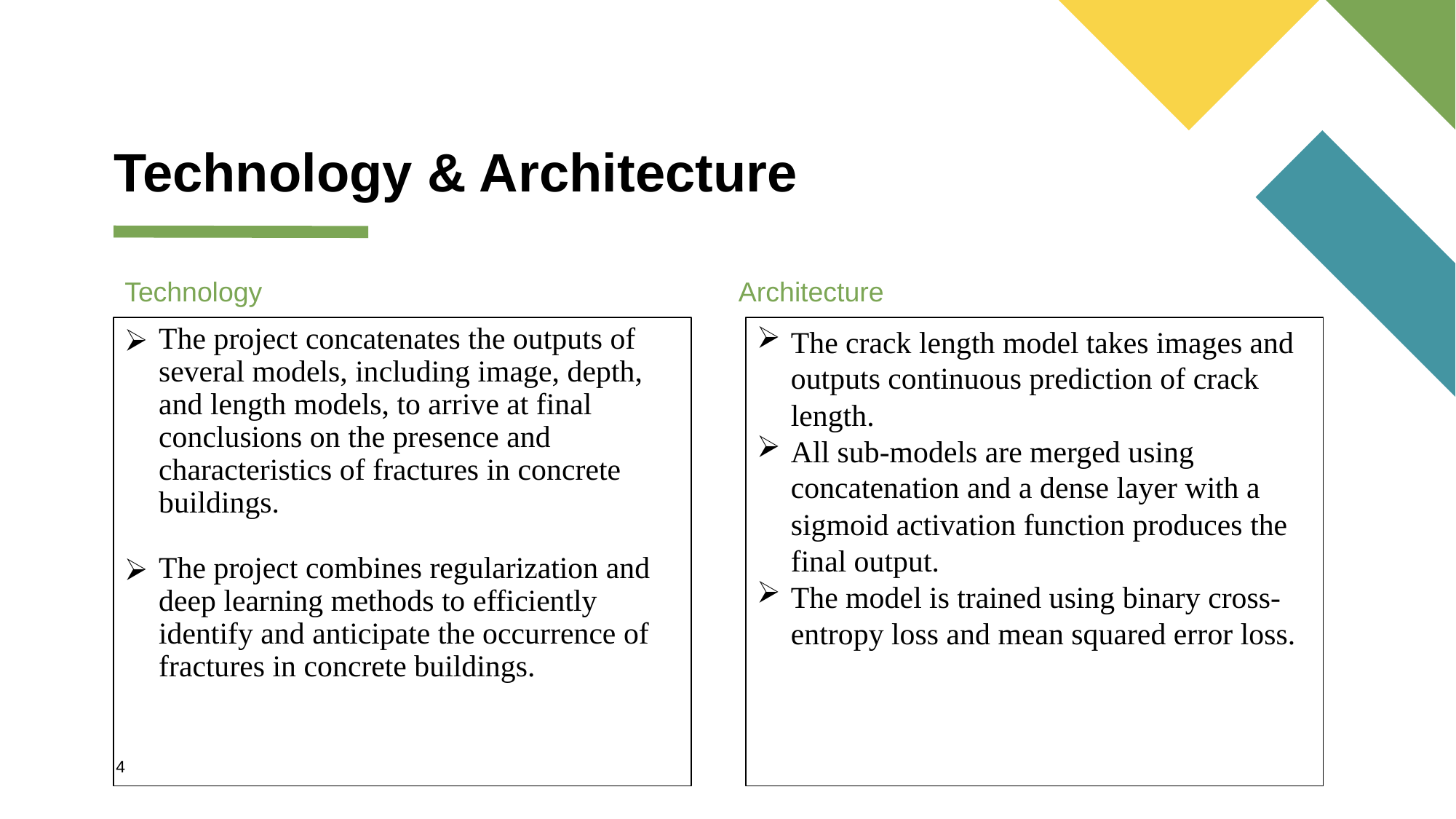

# Technology & Architecture
Technology
Architecture
The project concatenates the outputs of several models, including image, depth, and length models, to arrive at final conclusions on the presence and characteristics of fractures in concrete buildings.

The project combines regularization and deep learning methods to efficiently identify and anticipate the occurrence of fractures in concrete buildings.
The crack length model takes images and outputs continuous prediction of crack length.
All sub-models are merged using concatenation and a dense layer with a sigmoid activation function produces the final output.
The model is trained using binary cross-entropy loss and mean squared error loss.
4